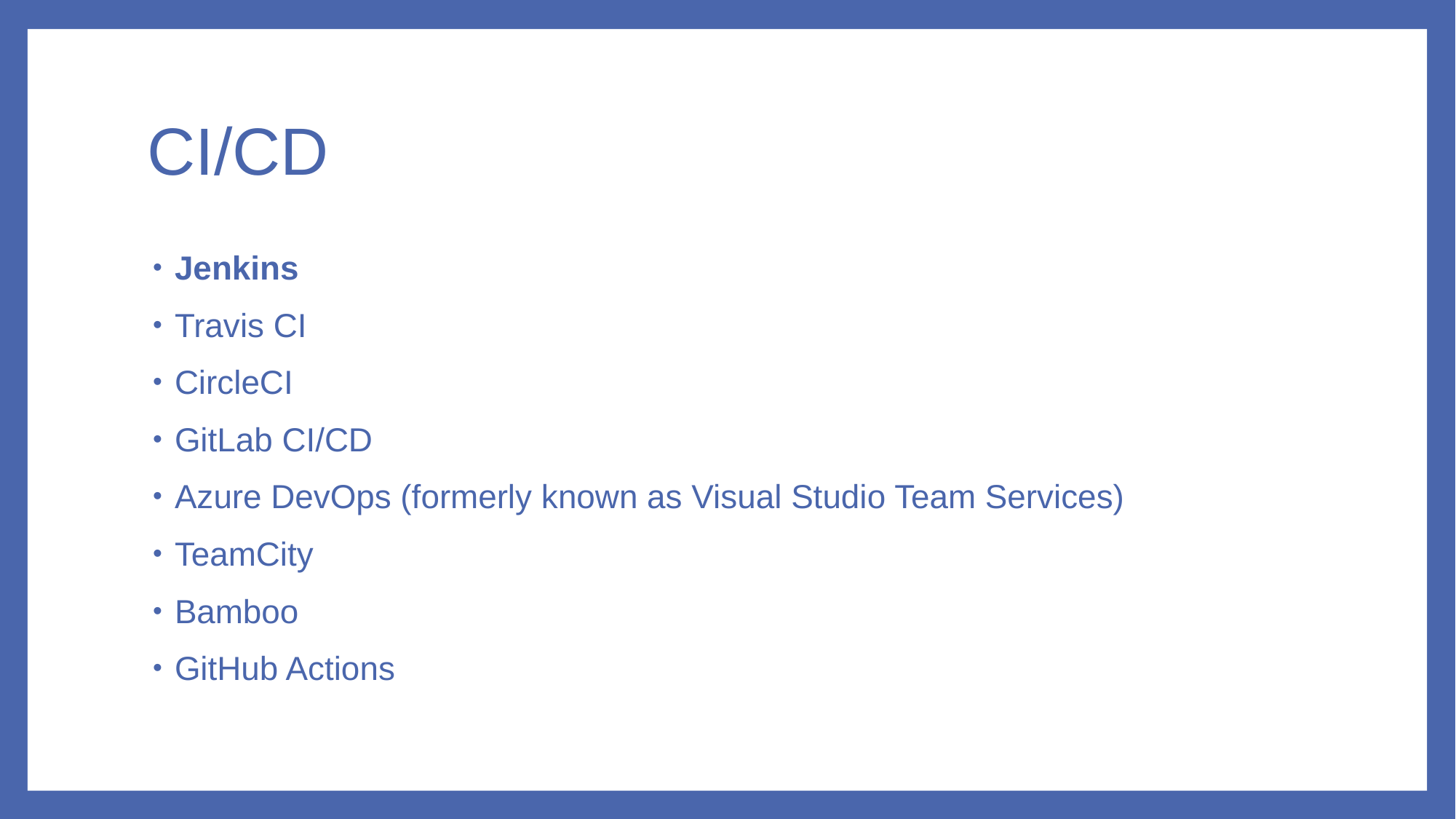

# CI/CD
Jenkins
Travis CI
CircleCI
GitLab CI/CD
Azure DevOps (formerly known as Visual Studio Team Services)
TeamCity
Bamboo
GitHub Actions